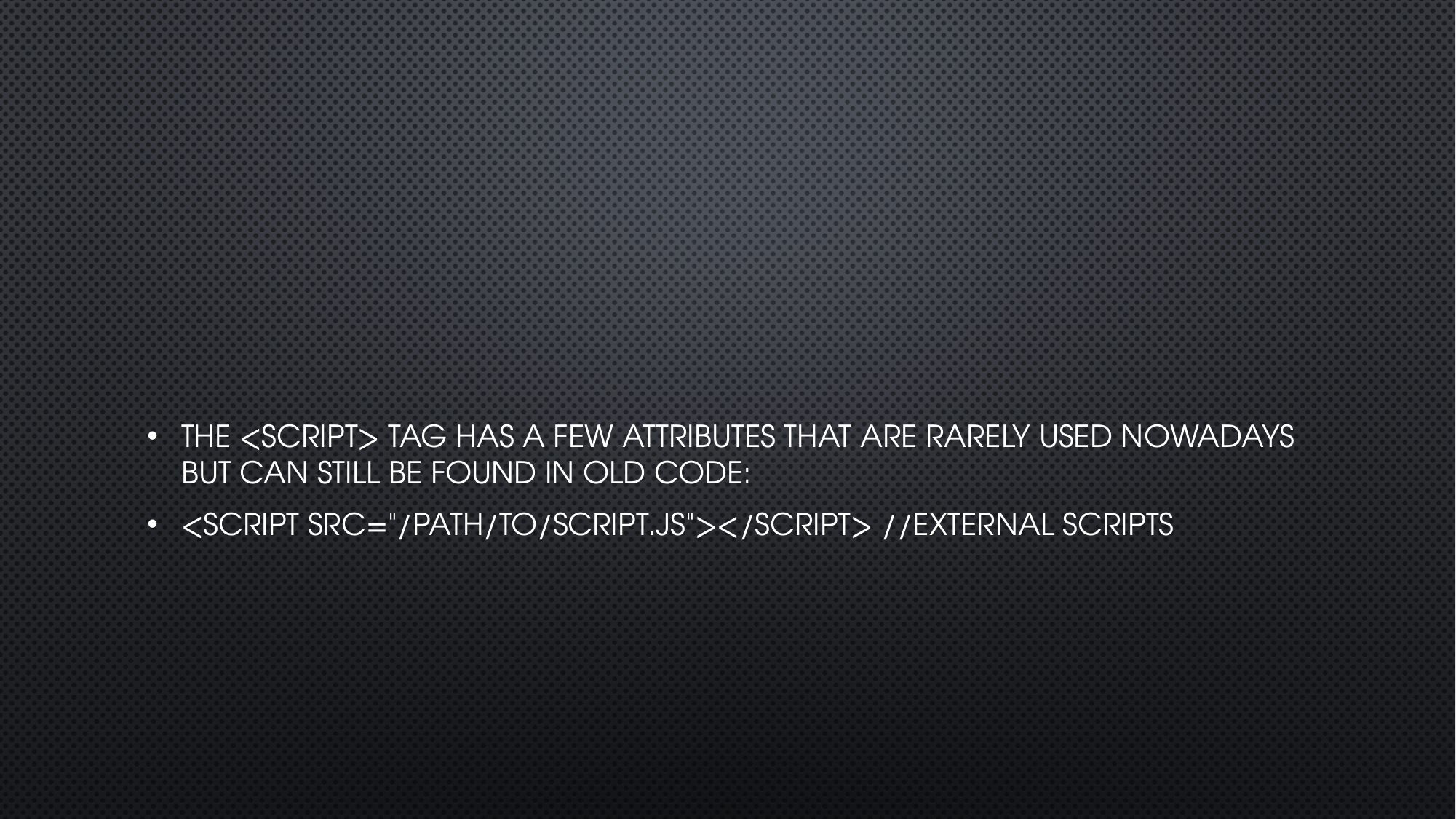

The <script> tag has a few attributes that are rarely used nowadays but can still be found in old code:
<script src="/path/to/script.js"></script> //External Scripts